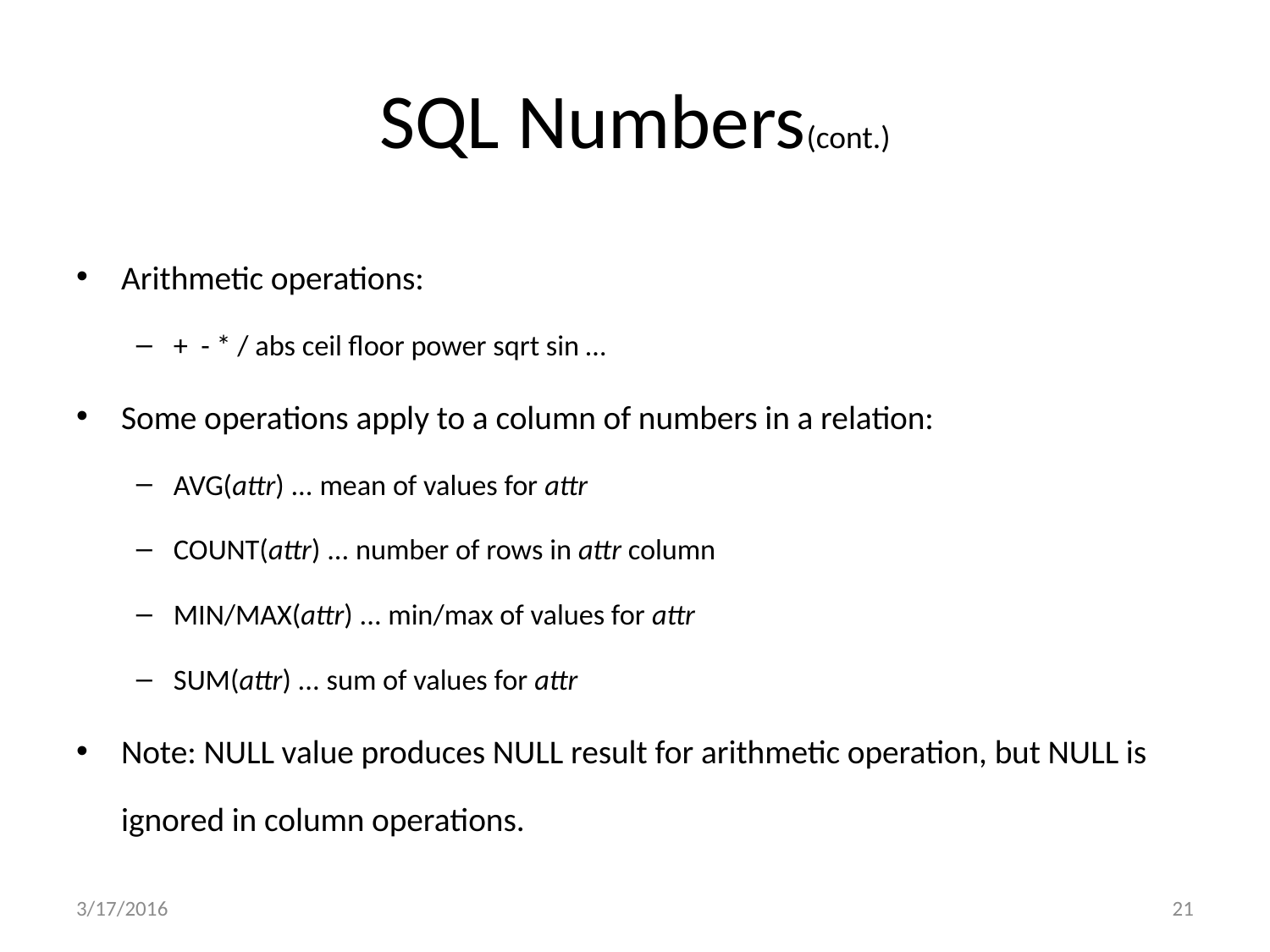

# SQL Numbers(cont.)
Arithmetic operations:
+  - * / abs ceil floor power sqrt sin …
Some operations apply to a column of numbers in a relation:
AVG(attr) ... mean of values for attr
COUNT(attr) ... number of rows in attr column
MIN/MAX(attr) ... min/max of values for attr
SUM(attr) ... sum of values for attr
Note: NULL value produces NULL result for arithmetic operation, but NULL is ignored in column operations.
3/17/2016
21